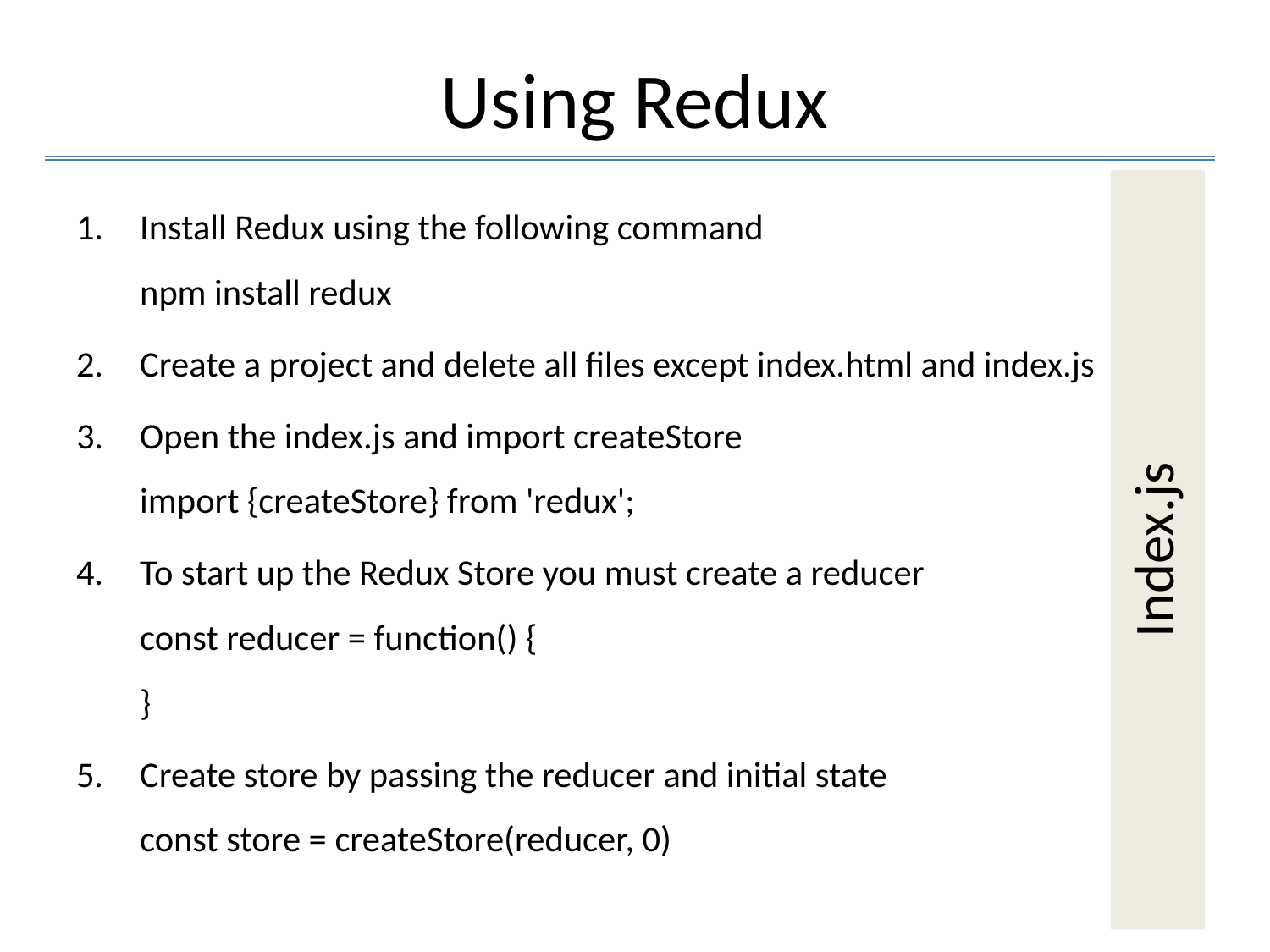

# Using Redux
Index.js
Install Redux using the following command
npm install redux
Create a project and delete all files except index.html and index.js
Open the index.js and import createStore
import {createStore} from 'redux';
To start up the Redux Store you must create a reducer
const reducer = function() {
}
Create store by passing the reducer and initial state
const store = createStore(reducer, 0)